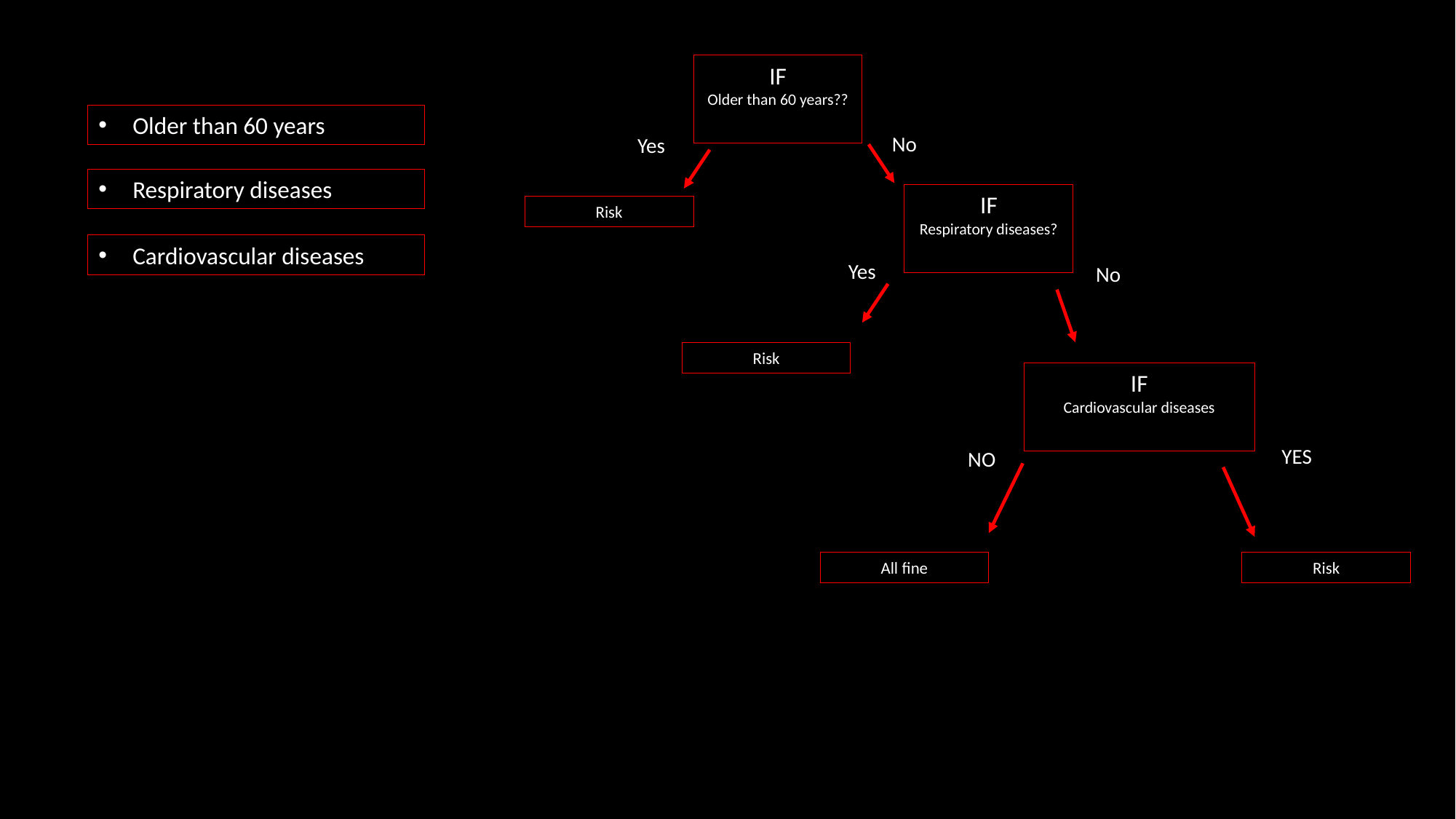

IF
Older than 60 years??

Older than 60 years
No
Yes
Respiratory diseases
IF
Respiratory diseases?

Risk
Cardiovascular diseases
Yes
No
Risk
IF
Cardiovascular diseases

YES
NO
All fine
Risk